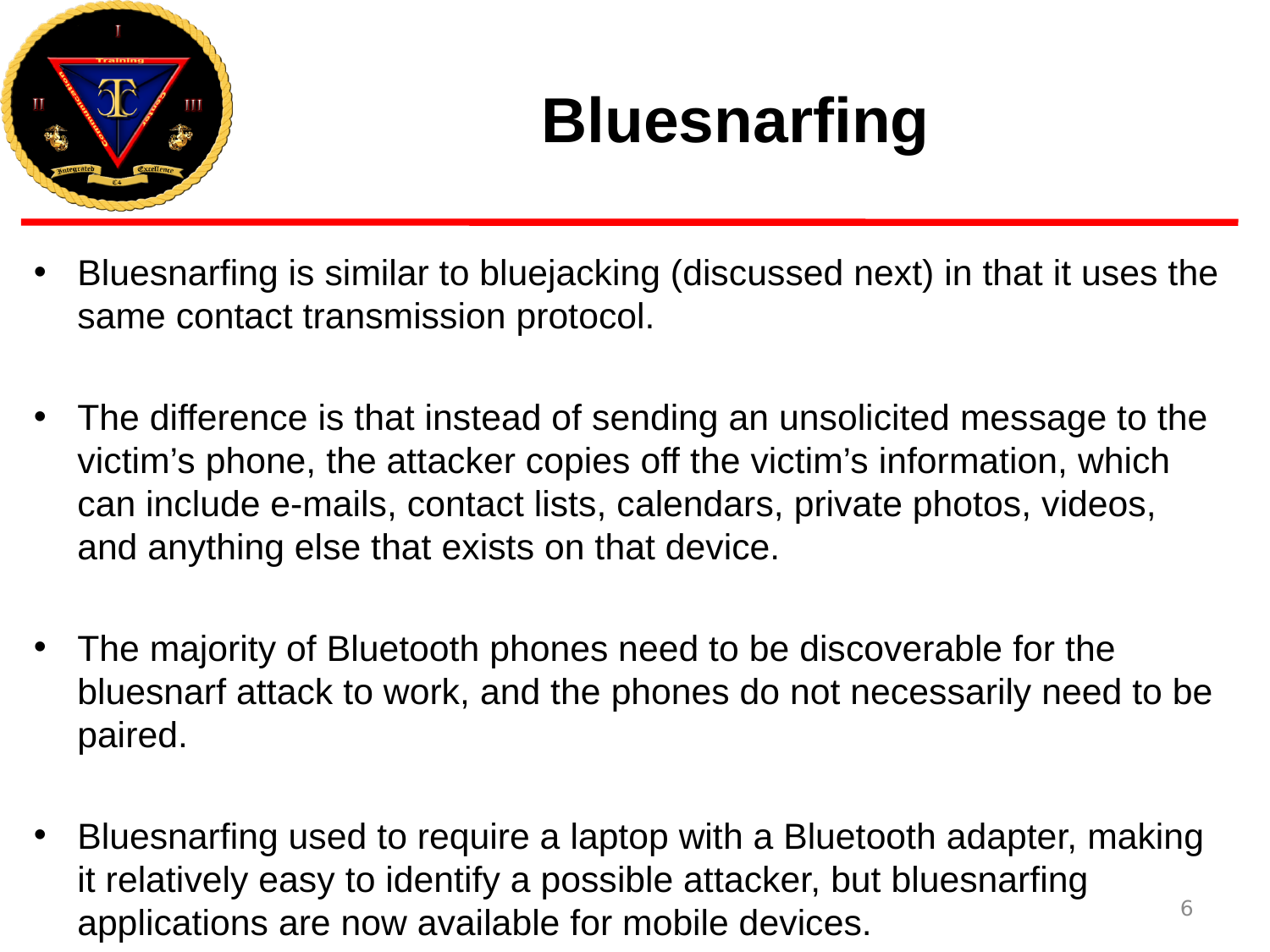

# Bluesnarfing
Bluesnarfing is similar to bluejacking (discussed next) in that it uses the same contact transmission protocol.

The difference is that instead of sending an unsolicited message to the victim’s phone, the attacker copies off the victim’s information, which can include e-mails, contact lists, calendars, private photos, videos, and anything else that exists on that device.

The majority of Bluetooth phones need to be discoverable for the bluesnarf attack to work, and the phones do not necessarily need to be paired.

Bluesnarfing used to require a laptop with a Bluetooth adapter, making it relatively easy to identify a possible attacker, but bluesnarfing applications are now available for mobile devices.
6